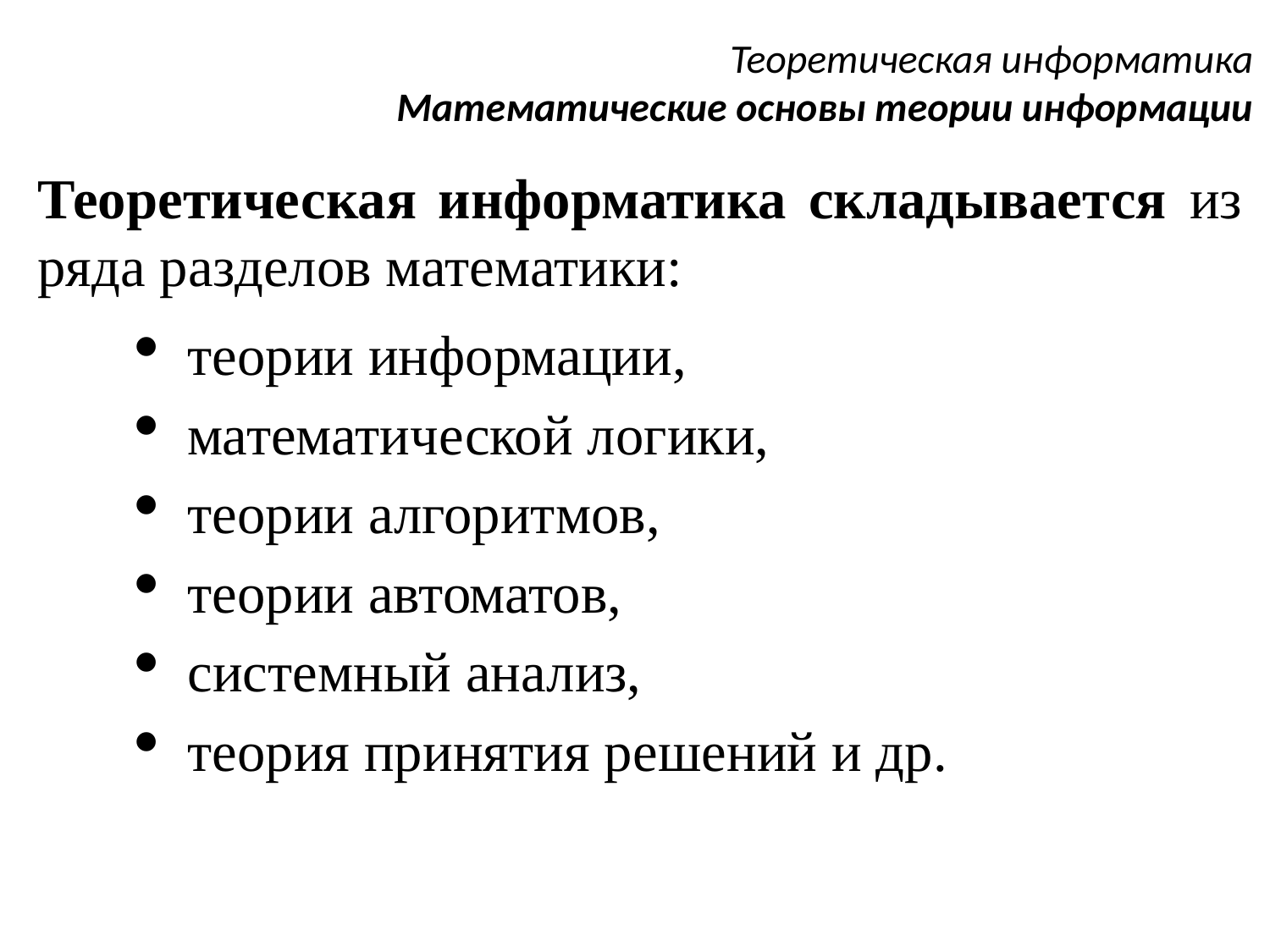

# Теоретическая информатика Математические основы теории информации
Теоретическая информатика складывается из ряда разделов математики:
теории информации,
математической логики,
теории алгоритмов,
теории автоматов,
системный анализ,
теория принятия решений и др.